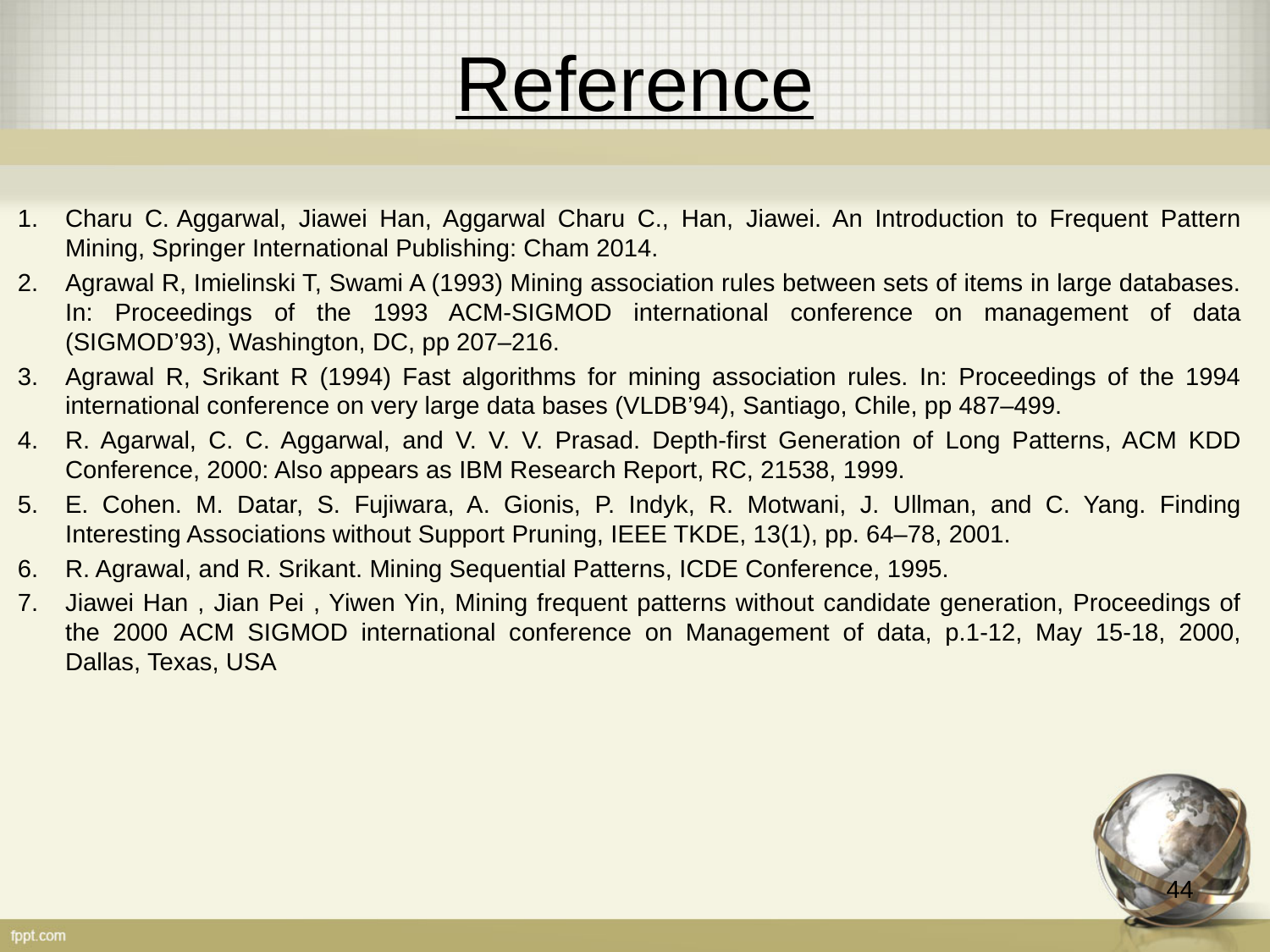

# Reference
Charu C. Aggarwal, Jiawei Han, Aggarwal Charu C., Han, Jiawei. An Introduction to Frequent Pattern Mining, Springer International Publishing: Cham 2014.
Agrawal R, Imielinski T, Swami A (1993) Mining association rules between sets of items in large databases. In: Proceedings of the 1993 ACM-SIGMOD international conference on management of data (SIGMOD’93), Washington, DC, pp 207–216.
Agrawal R, Srikant R (1994) Fast algorithms for mining association rules. In: Proceedings of the 1994 international conference on very large data bases (VLDB’94), Santiago, Chile, pp 487–499.
R. Agarwal, C. C. Aggarwal, and V. V. V. Prasad. Depth-first Generation of Long Patterns, ACM KDD Conference, 2000: Also appears as IBM Research Report, RC, 21538, 1999.
E. Cohen. M. Datar, S. Fujiwara, A. Gionis, P. Indyk, R. Motwani, J. Ullman, and C. Yang. Finding Interesting Associations without Support Pruning, IEEE TKDE, 13(1), pp. 64–78, 2001.
R. Agrawal, and R. Srikant. Mining Sequential Patterns, ICDE Conference, 1995.
Jiawei Han , Jian Pei , Yiwen Yin, Mining frequent patterns without candidate generation, Proceedings of the 2000 ACM SIGMOD international conference on Management of data, p.1-12, May 15-18, 2000, Dallas, Texas, USA

44